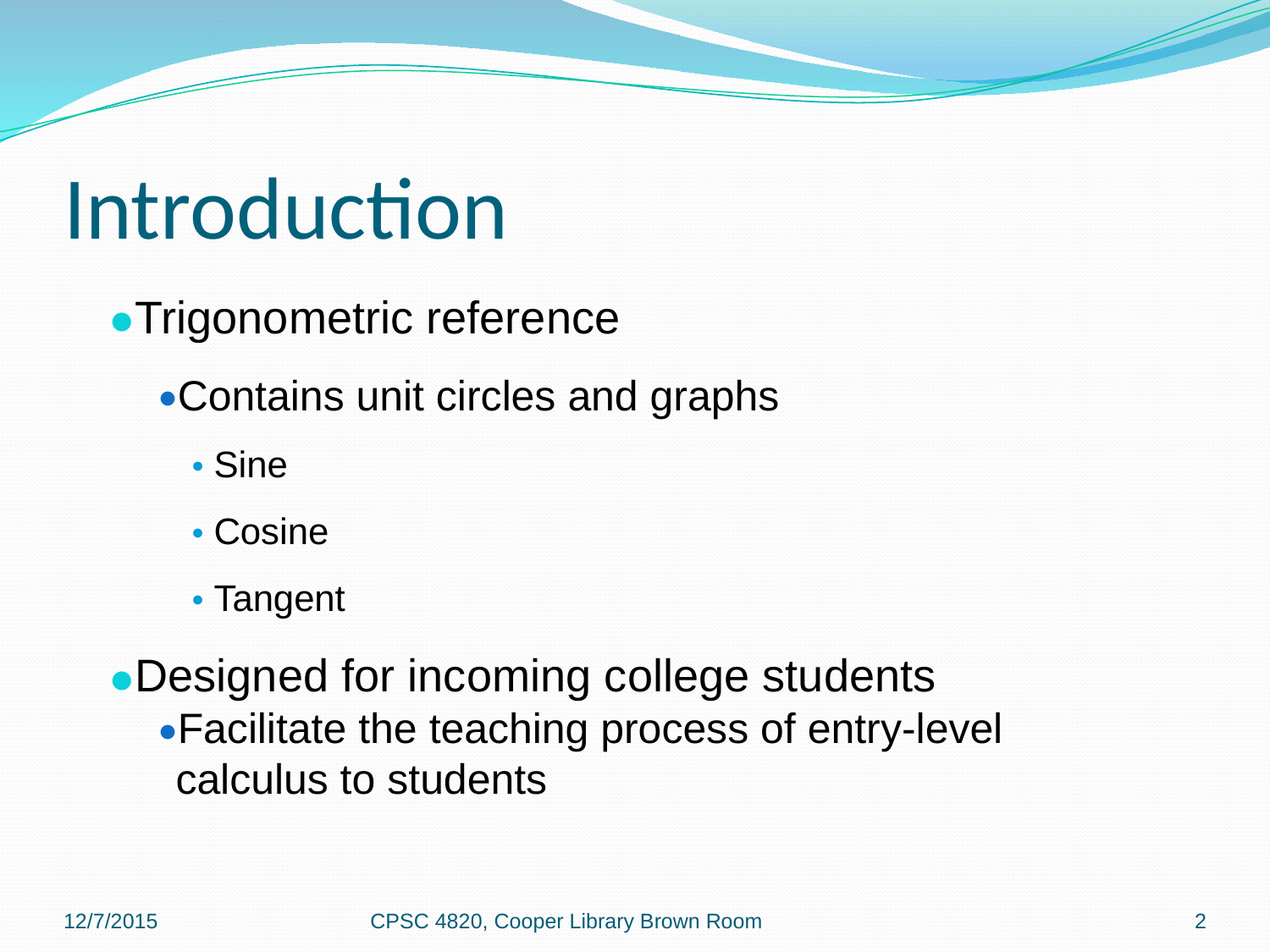

# Introduction
Trigonometric reference
Contains unit circles and graphs
Sine
Cosine
Tangent
Designed for incoming college students
Facilitate the teaching process of entry-level calculus to students

12/7/2015
CPSC 4820, Cooper Library Brown Room
2